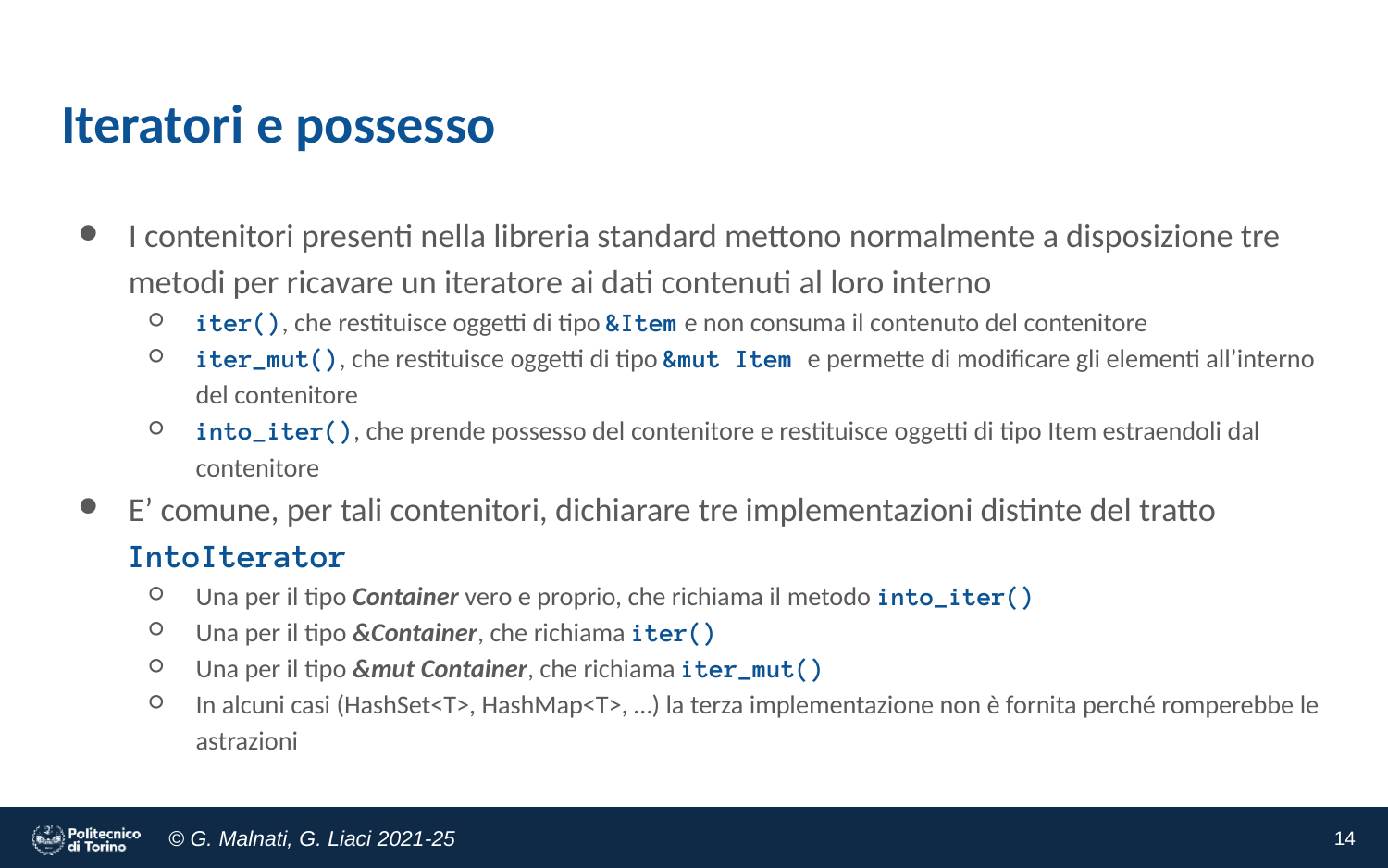

# Iteratori e possesso
I contenitori presenti nella libreria standard mettono normalmente a disposizione tre metodi per ricavare un iteratore ai dati contenuti al loro interno
iter(), che restituisce oggetti di tipo &Item e non consuma il contenuto del contenitore
iter_mut(), che restituisce oggetti di tipo &mut Item e permette di modificare gli elementi all’interno del contenitore
into_iter(), che prende possesso del contenitore e restituisce oggetti di tipo Item estraendoli dal contenitore
E’ comune, per tali contenitori, dichiarare tre implementazioni distinte del tratto IntoIterator
Una per il tipo Container vero e proprio, che richiama il metodo into_iter()
Una per il tipo &Container, che richiama iter()
Una per il tipo &mut Container, che richiama iter_mut()
In alcuni casi (HashSet<T>, HashMap<T>, …) la terza implementazione non è fornita perché romperebbe le astrazioni
14